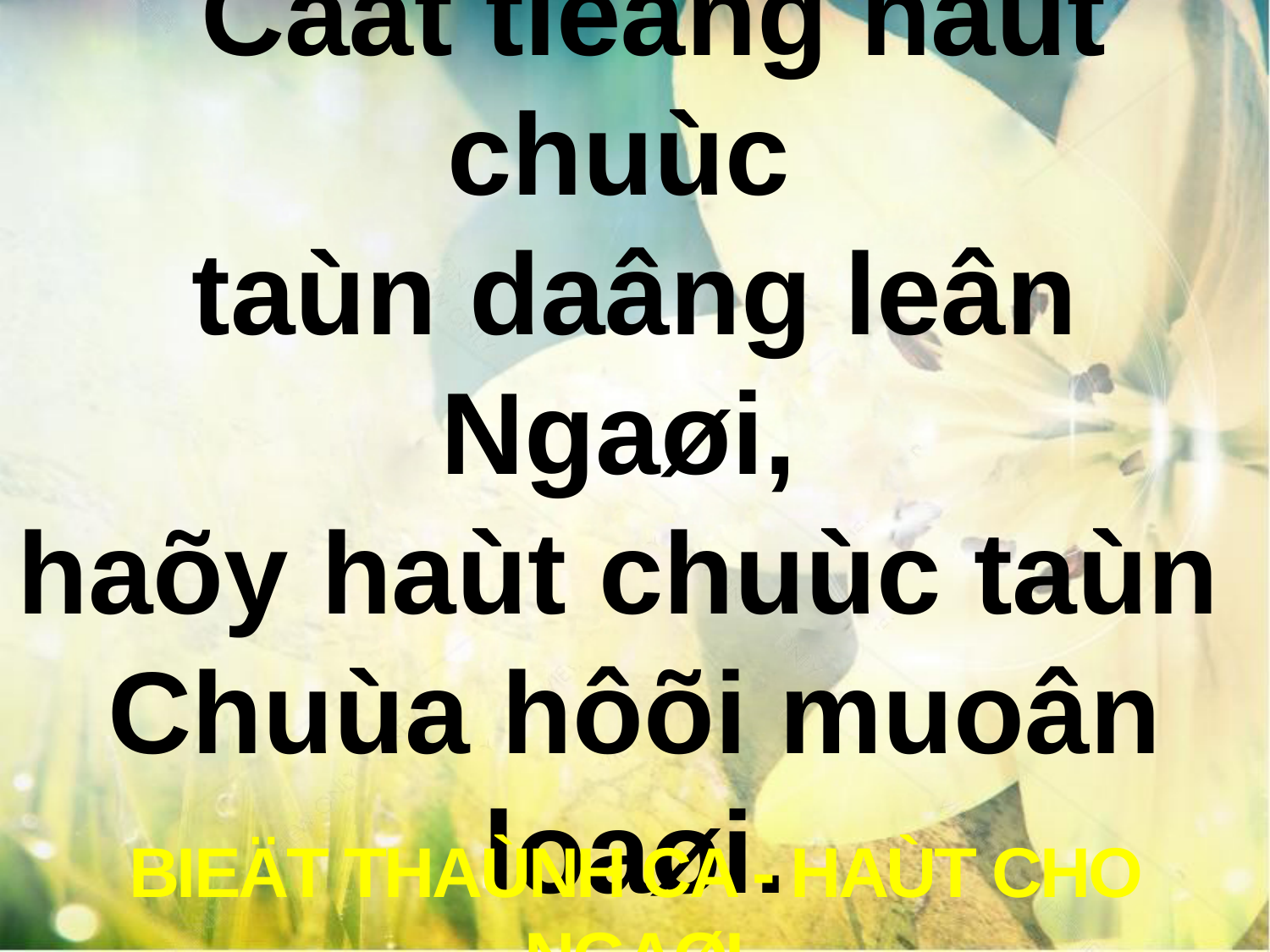

Caát tieáng haùt chuùc
taùn daâng leân Ngaøi,
haõy haùt chuùc taùn
Chuùa hôõi muoân loaøi.
BIEÄT THAÙNH CA - HAÙT CHO NGAØI